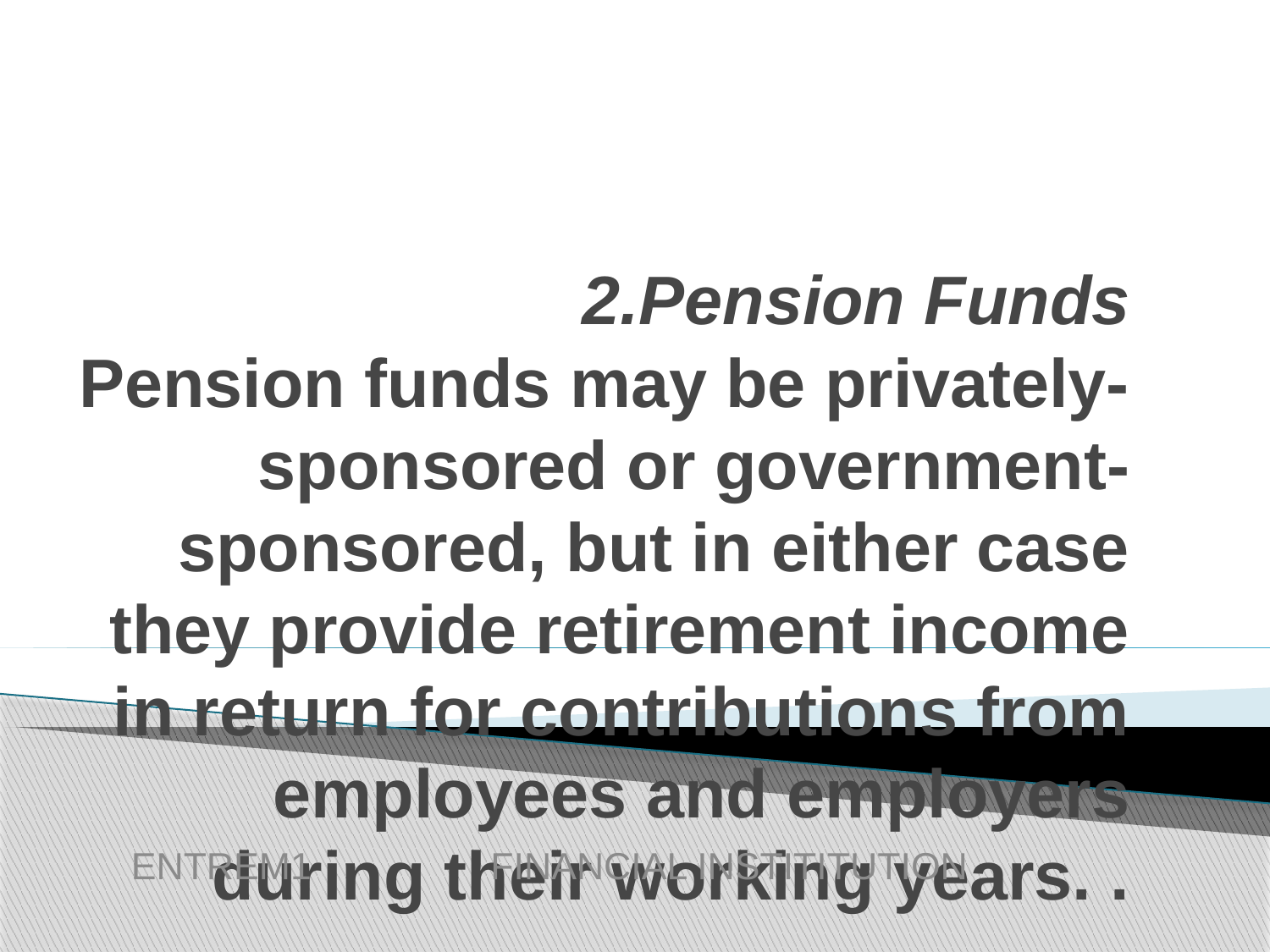

# 2.Pension Funds Pension funds may be privately-sponsored or government-sponsored, but in either case they provide retirement income in return for contributions from employees and employers during their working years. .
ENTREM1                 FINANCIAL INSTITITUTION